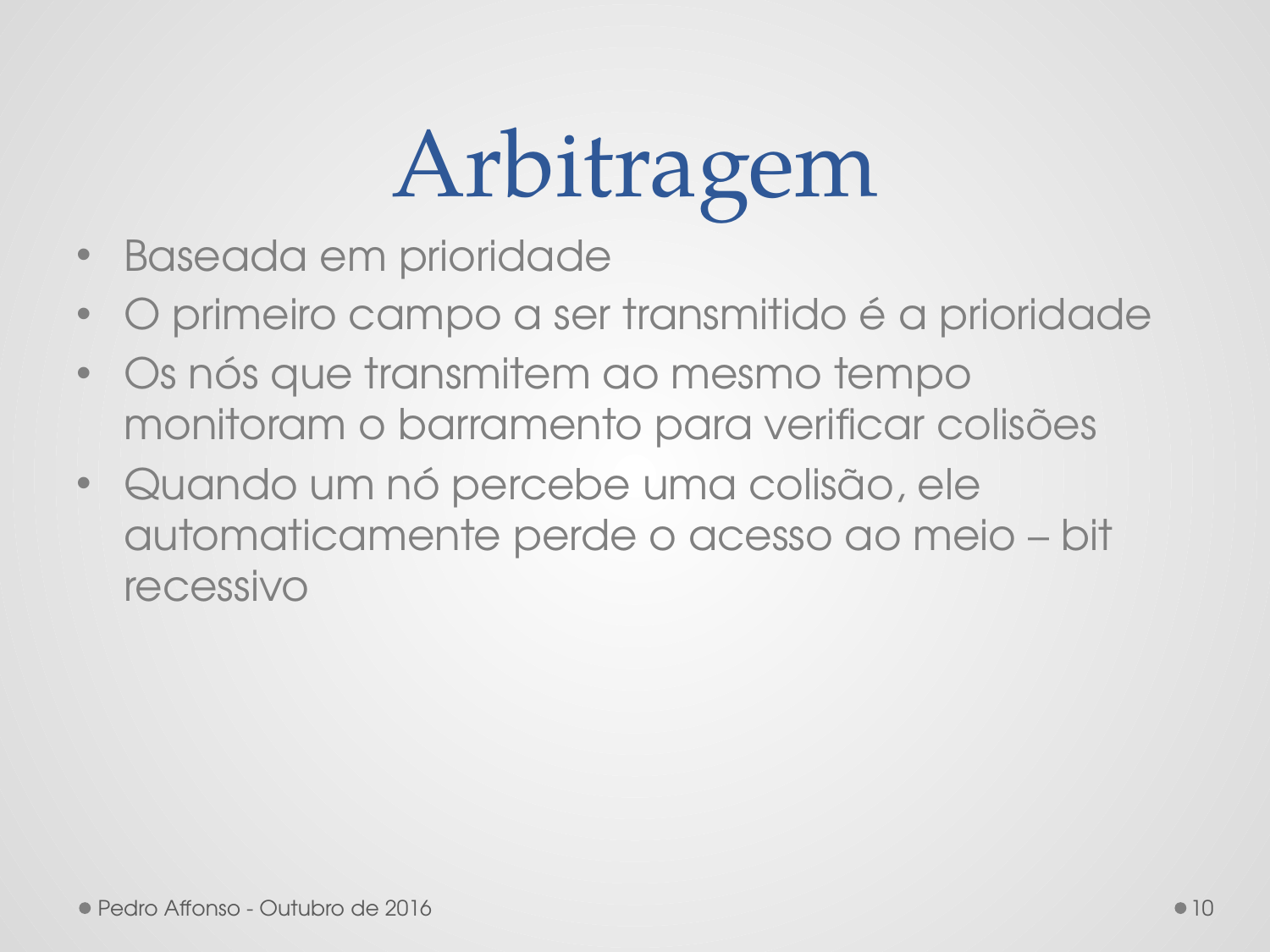

# Arbitragem
Baseada em prioridade
O primeiro campo a ser transmitido é a prioridade
Os nós que transmitem ao mesmo tempo monitoram o barramento para verificar colisões
Quando um nó percebe uma colisão, ele automaticamente perde o acesso ao meio – bit recessivo
Pedro Affonso - Outubro de 2016
10